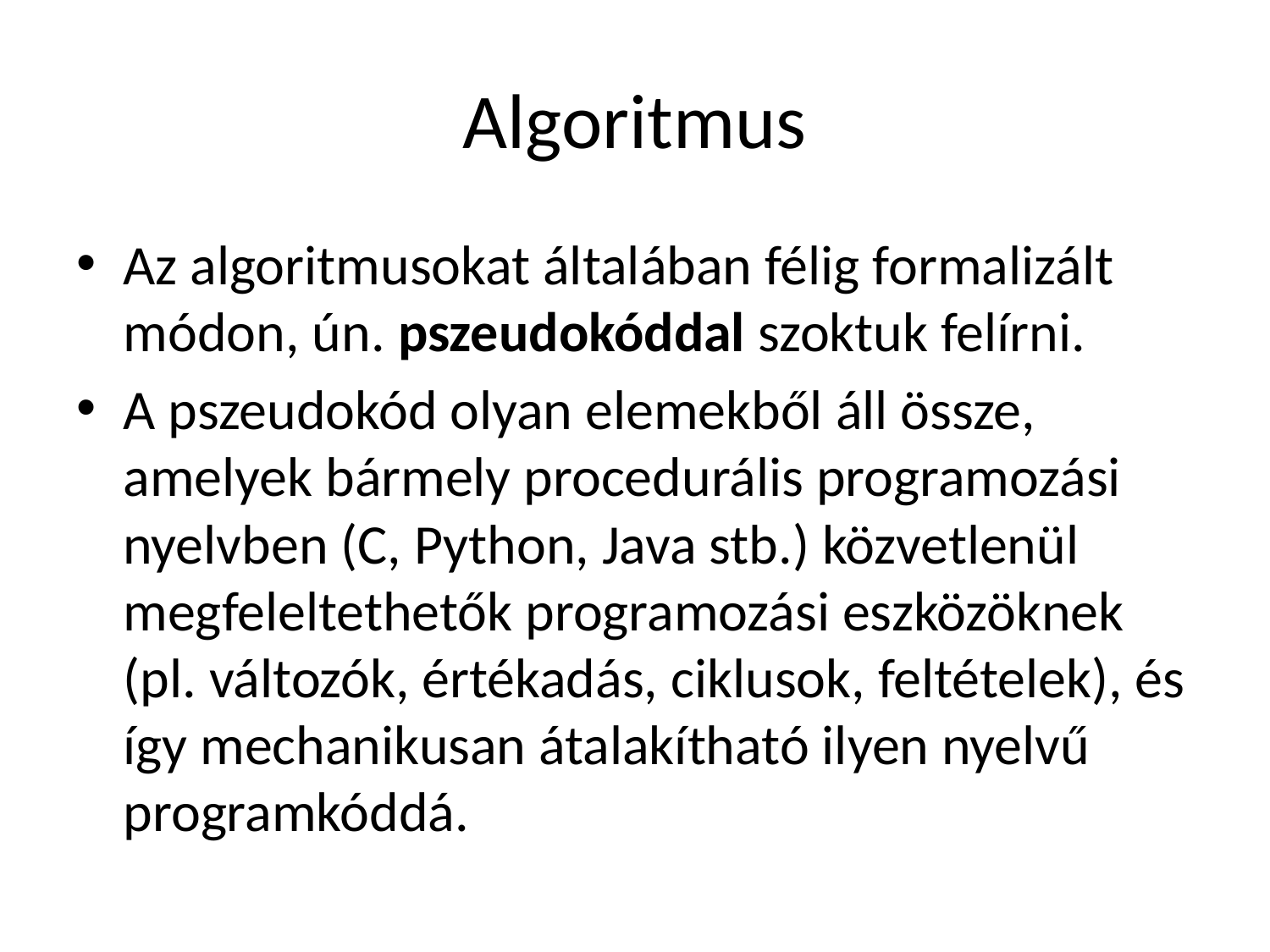

# Algoritmus
Az algoritmusokat általában félig formalizált módon, ún. pszeudokóddal szoktuk felírni.
A pszeudokód olyan elemekből áll össze, amelyek bármely procedurális programozási nyelvben (C, Python, Java stb.) közvetlenül megfeleltethetők programozási eszközöknek (pl. változók, értékadás, ciklusok, feltételek), és így mechanikusan átalakítható ilyen nyelvű programkóddá.